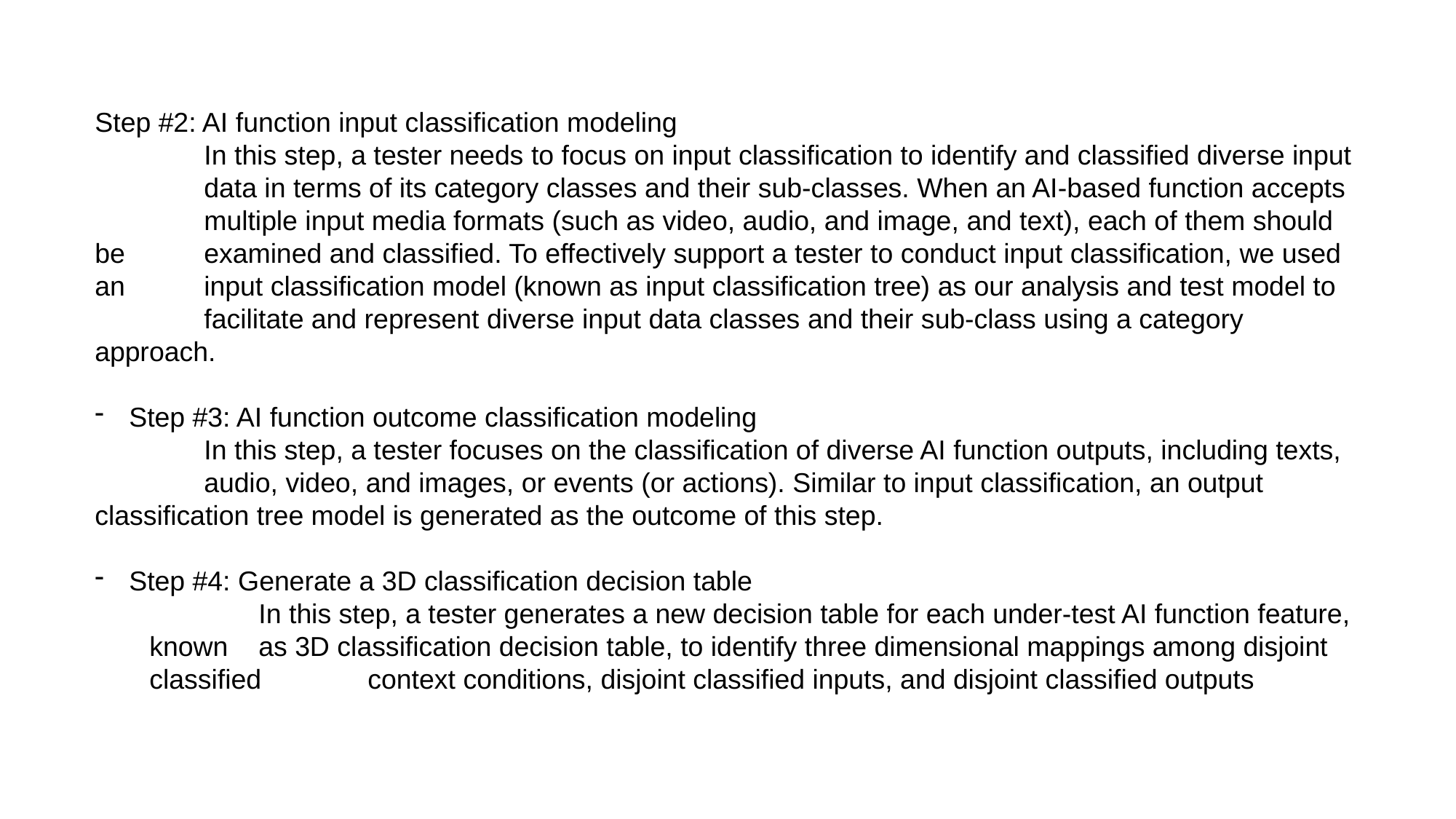

Step #2: AI function input classification modeling
	In this step, a tester needs to focus on input classification to identify and classified diverse input 	data in terms of its category classes and their sub-classes. When an AI-based function accepts 	multiple input media formats (such as video, audio, and image, and text), each of them should be 	examined and classified. To effectively support a tester to conduct input classification, we used an 	input classification model (known as input classification tree) as our analysis and test model to 	facilitate and represent diverse input data classes and their sub-class using a category approach.

Step #3: AI function outcome classification modeling
	In this step, a tester focuses on the classification of diverse AI function outputs, including texts, 	audio, video, and images, or events (or actions). Similar to input classification, an output 	classification tree model is generated as the outcome of this step.

Step #4: Generate a 3D classification decision table
	In this step, a tester generates a new decision table for each under-test AI function feature, known 	as 3D classification decision table, to identify three dimensional mappings among disjoint classified 	context conditions, disjoint classified inputs, and disjoint classified outputs